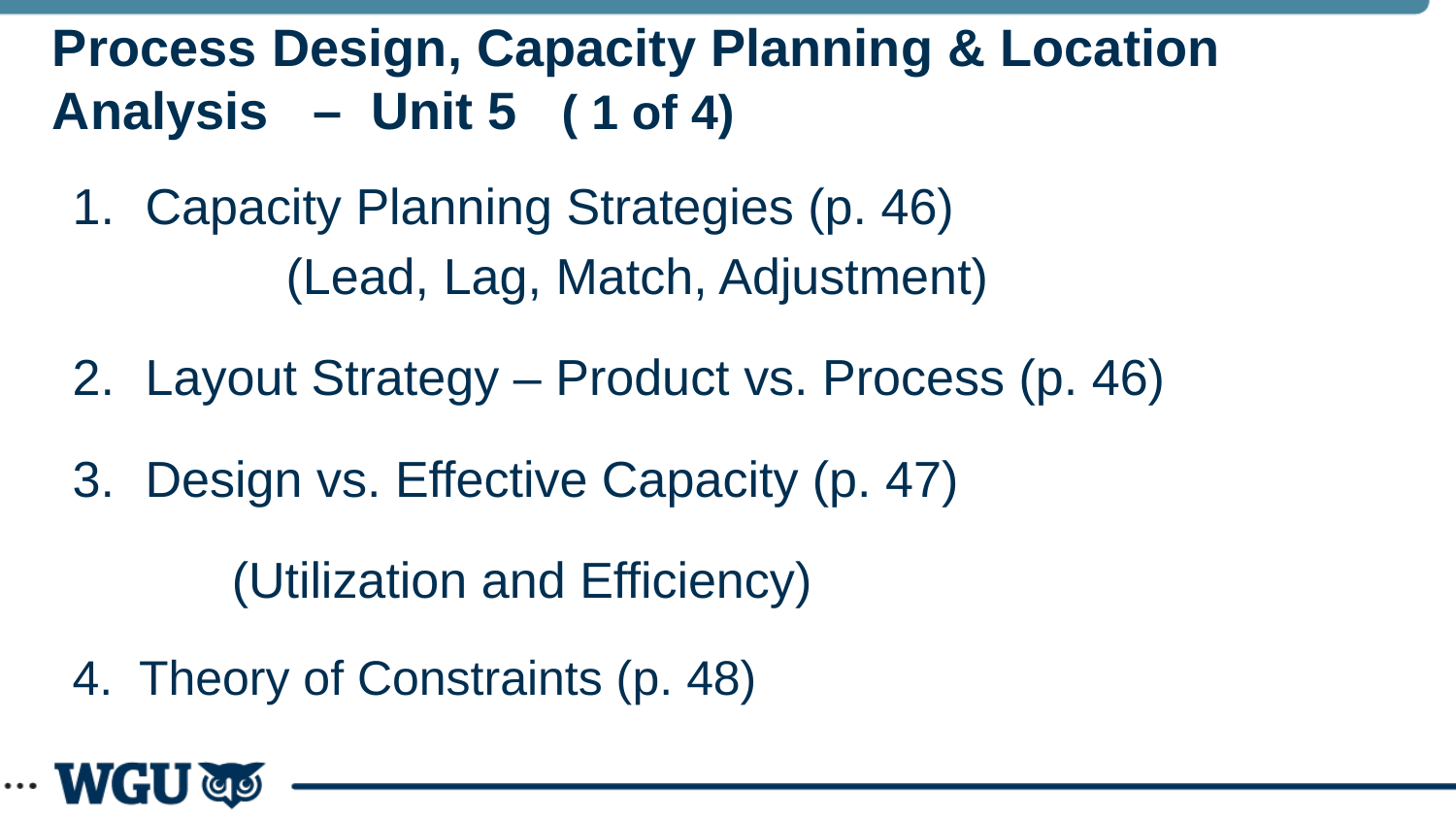

# Process Design, Capacity Planning & Location Analysis   –  Unit 5   ( 1 of 4)
Capacity Planning Strategies (p. 46)
          (Lead, Lag, Match, Adjustment)
Layout Strategy – Product vs. Process (p. 46)
Design vs. Effective Capacity (p. 47)
	 (Utilization and Efficiency)
4.  Theory of Constraints (p. 48)